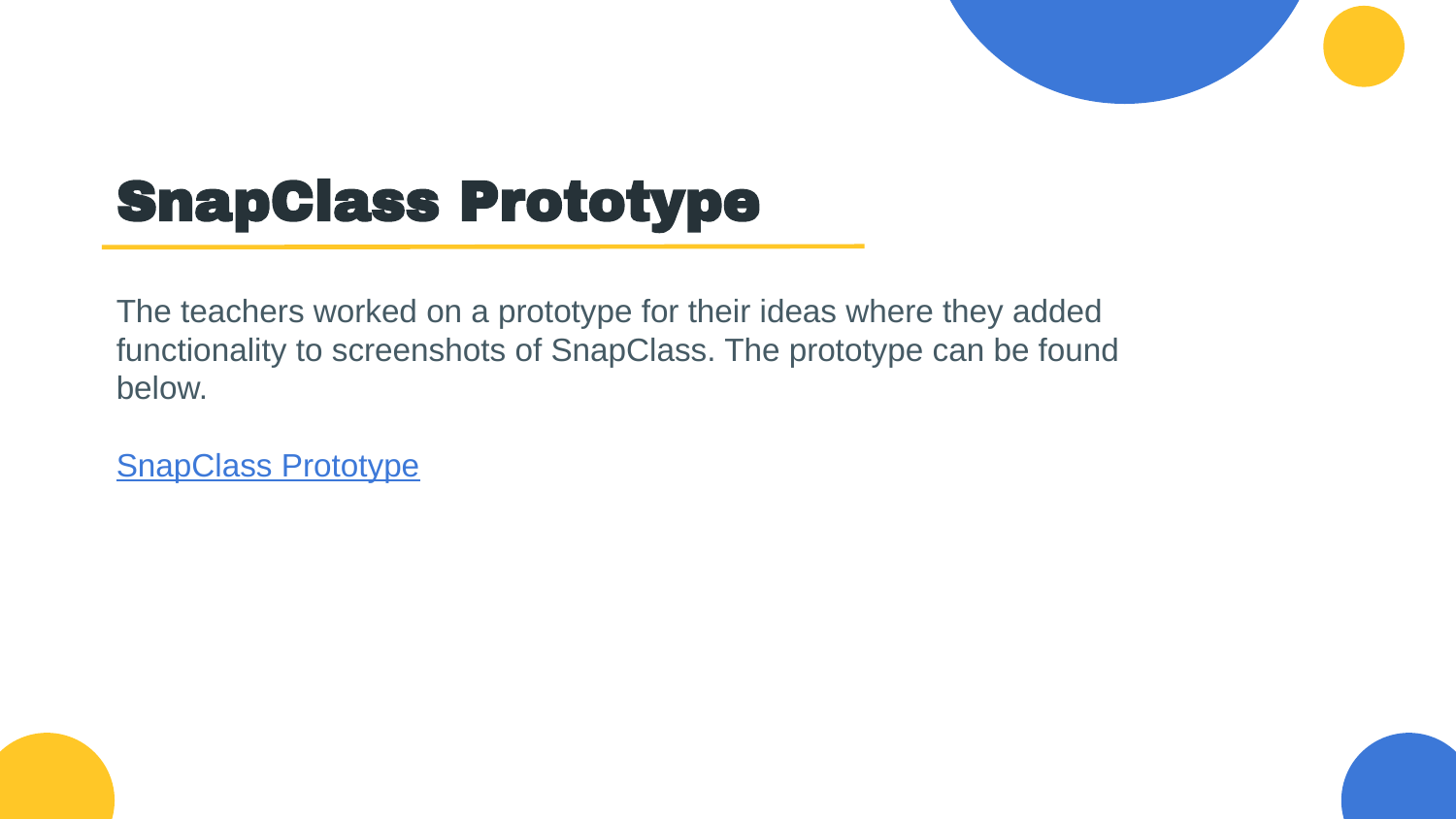

# SnapClass Prototype
The teachers worked on a prototype for their ideas where they added functionality to screenshots of SnapClass. The prototype can be found below.

SnapClass Prototype